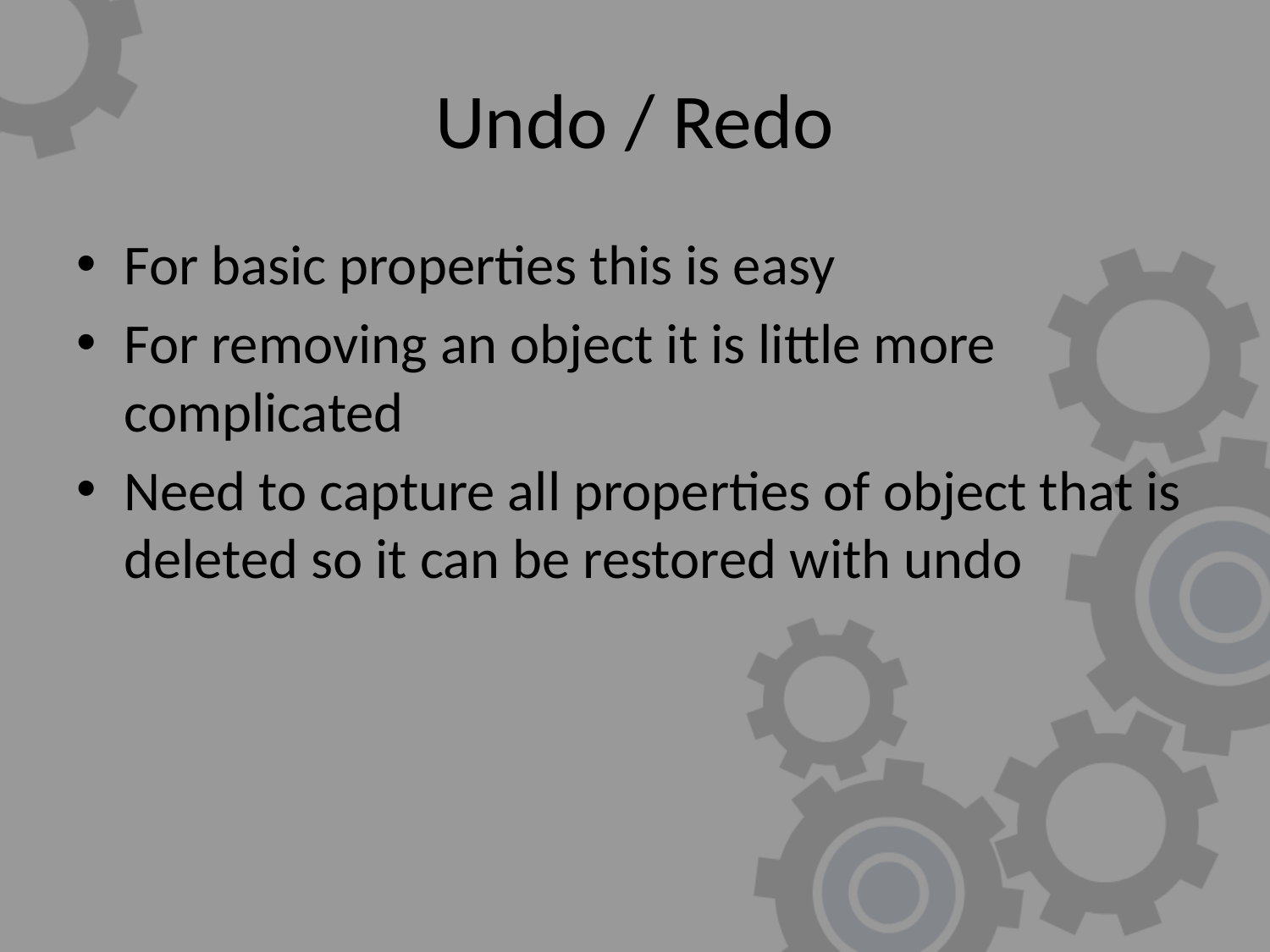

# Undo / Redo
For basic properties this is easy
For removing an object it is little more complicated
Need to capture all properties of object that is deleted so it can be restored with undo